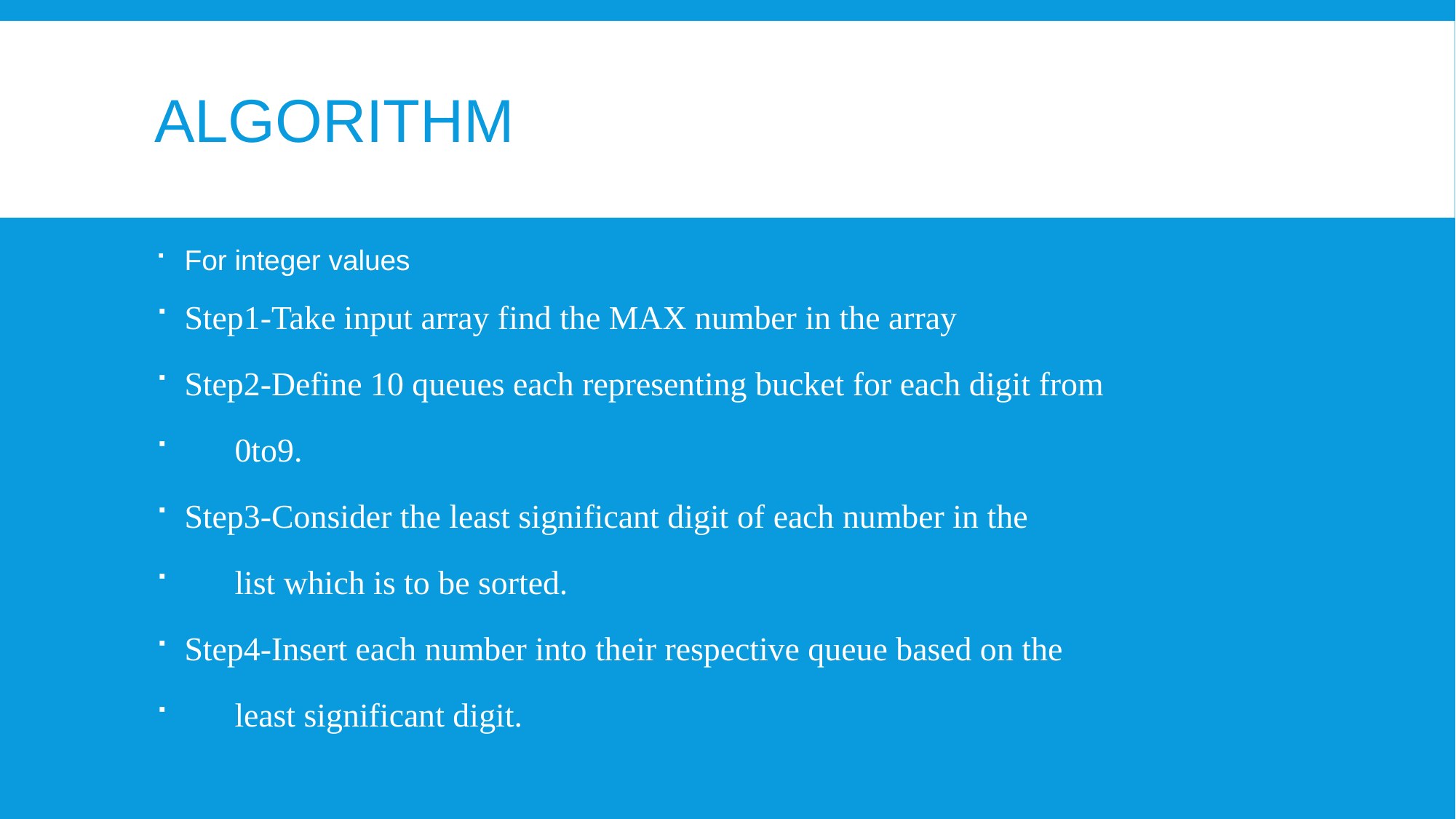

# Algorithm
For integer values
Step1-Take input array find the MAX number in the array
Step2-Define 10 queues each representing bucket for each digit from
      0to9.
Step3-Consider the least significant digit of each number in the
      list which is to be sorted.
Step4-Insert each number into their respective queue based on the
      least significant digit.